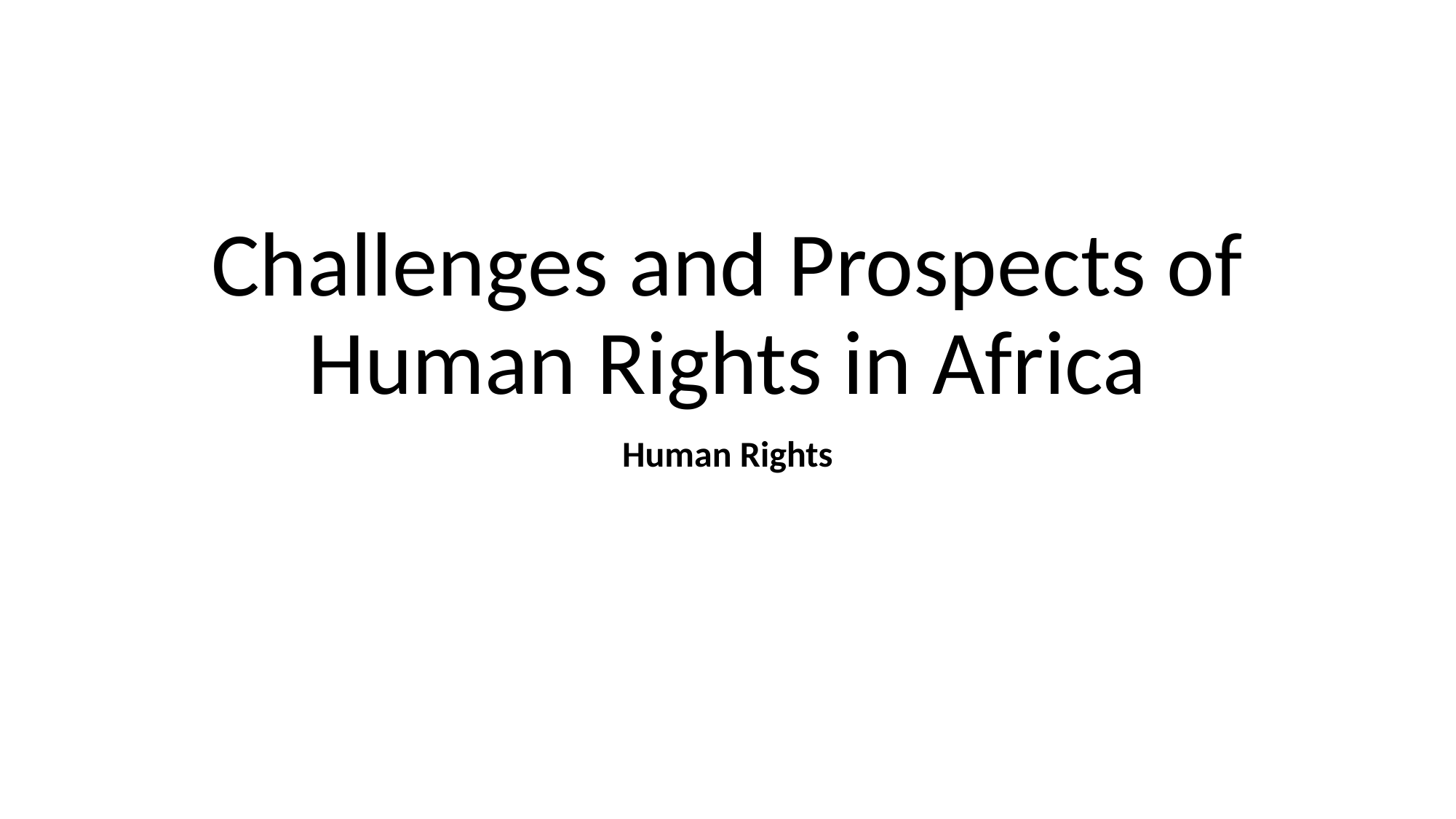

# Challenges and Prospects of Human Rights in Africa
Human Rights